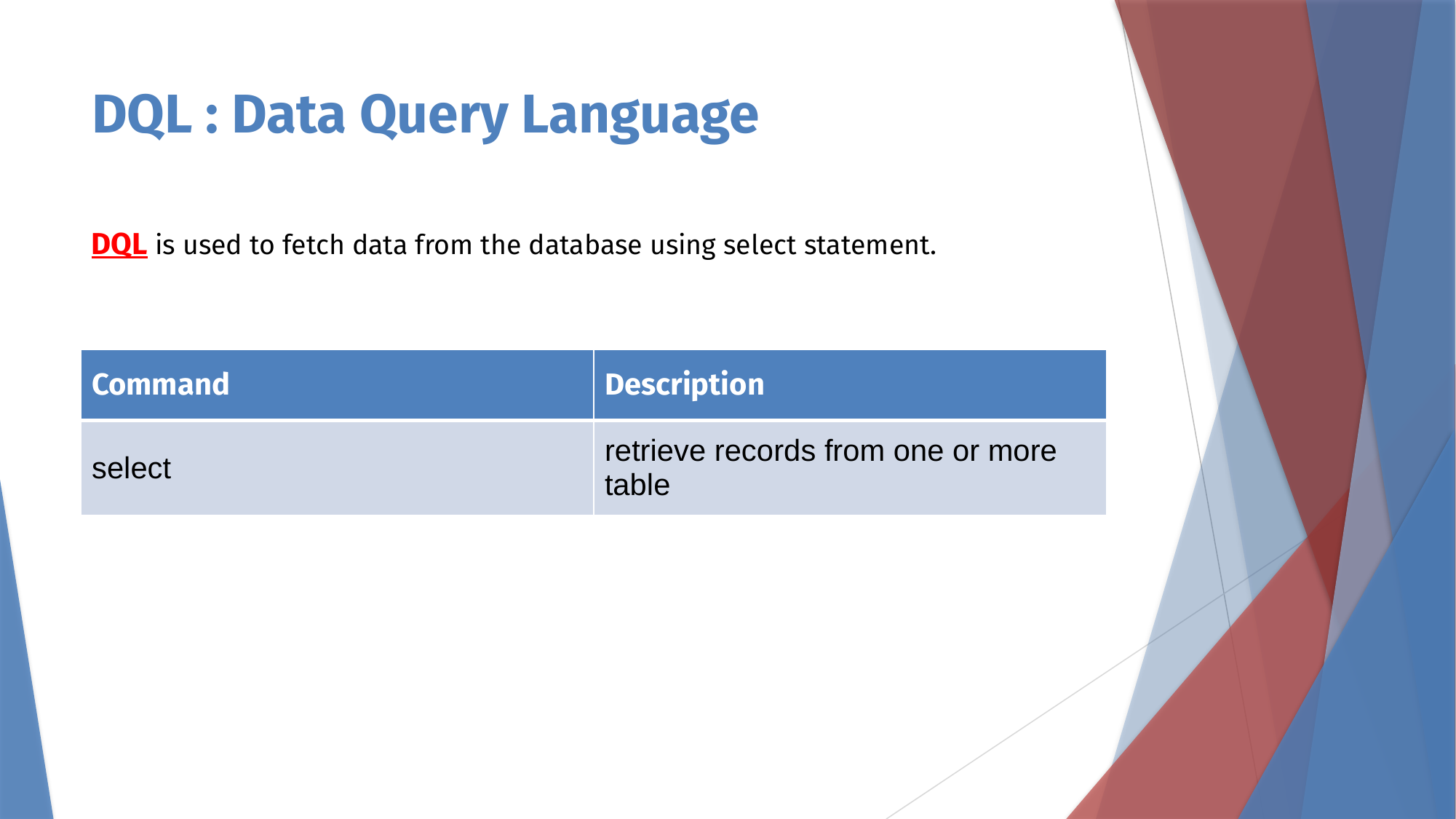

# DQL : Data Query Language
DQL is used to fetch data from the database using select statement.
| Command | Description |
| --- | --- |
| select | retrieve records from one or more table |